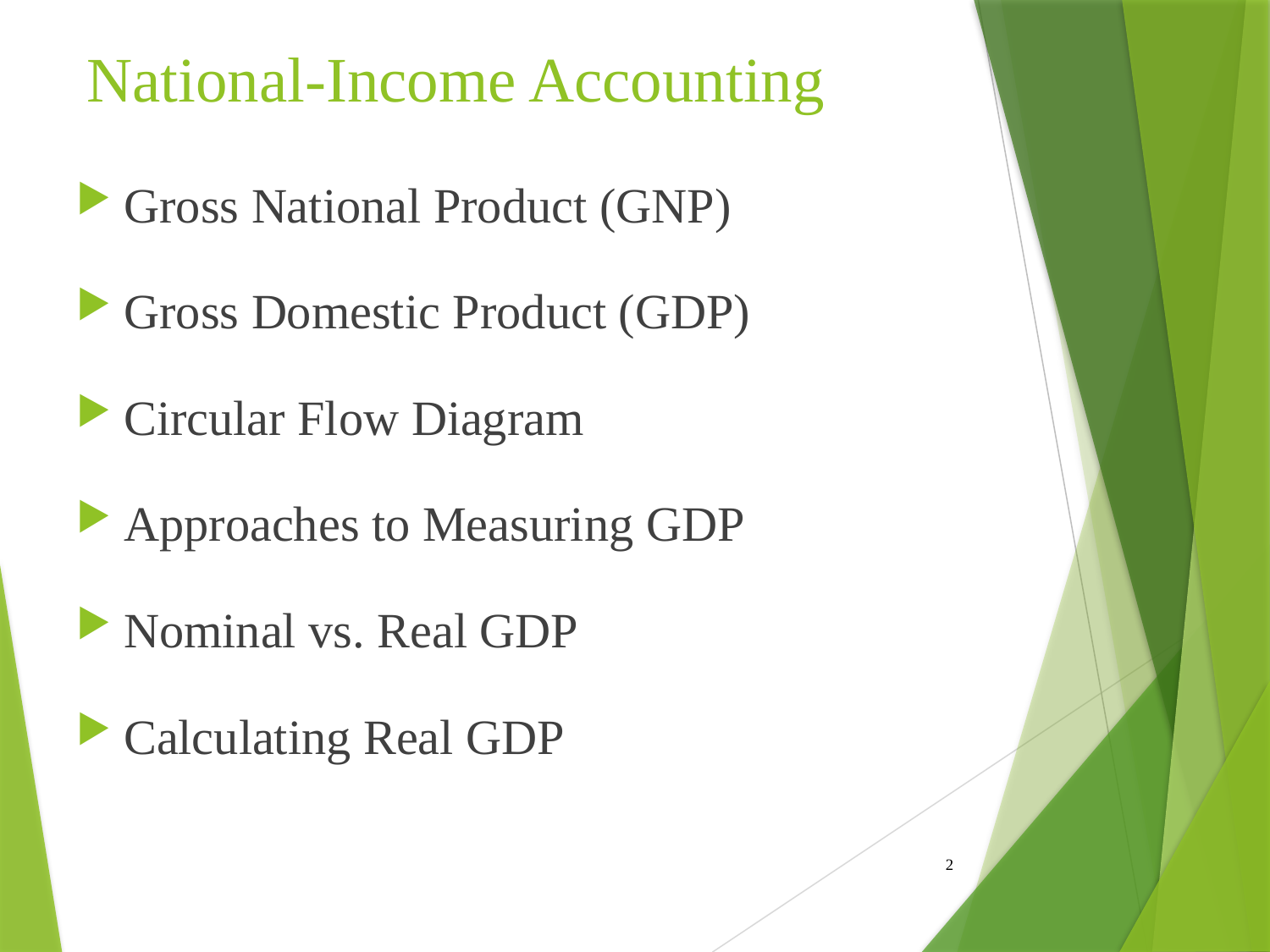

# National-Income Accounting
Gross National Product (GNP)
Gross Domestic Product (GDP)
Circular Flow Diagram
Approaches to Measuring GDP
Nominal vs. Real GDP
Calculating Real GDP

2